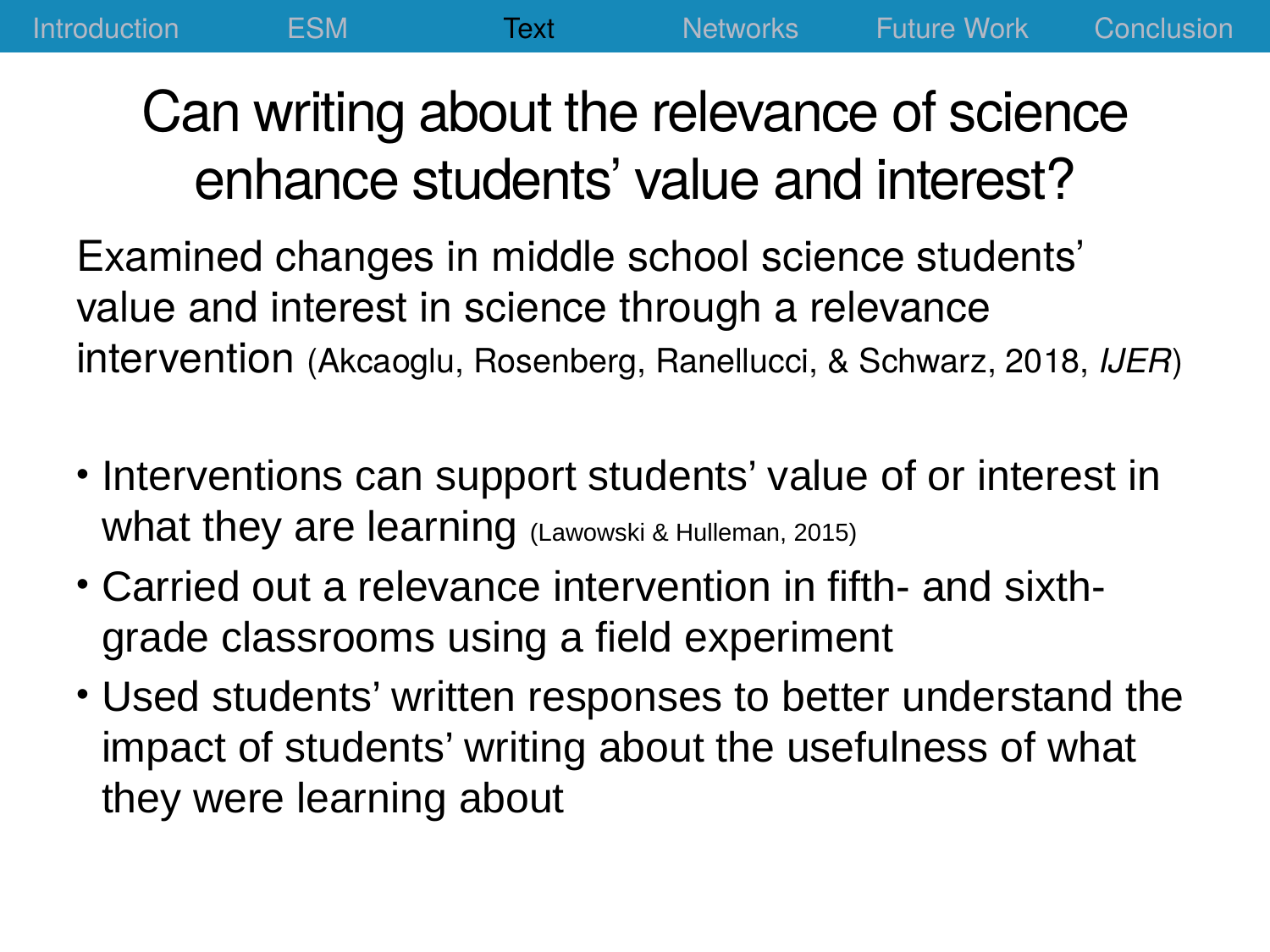

| Introduction | ESM | Text | Networks | Future Work | Conclusion |
| --- | --- | --- | --- | --- | --- |
# Can writing about the relevance of science enhance students’ value and interest?
Examined changes in middle school science students’ value and interest in science through a relevance intervention (Akcaoglu, Rosenberg, Ranellucci, & Schwarz, 2018, IJER)

Interventions can support students’ value of or interest in what they are learning (Lawowski & Hulleman, 2015)
Carried out a relevance intervention in fifth- and sixth-grade classrooms using a field experiment
Used students’ written responses to better understand the impact of students’ writing about the usefulness of what they were learning about